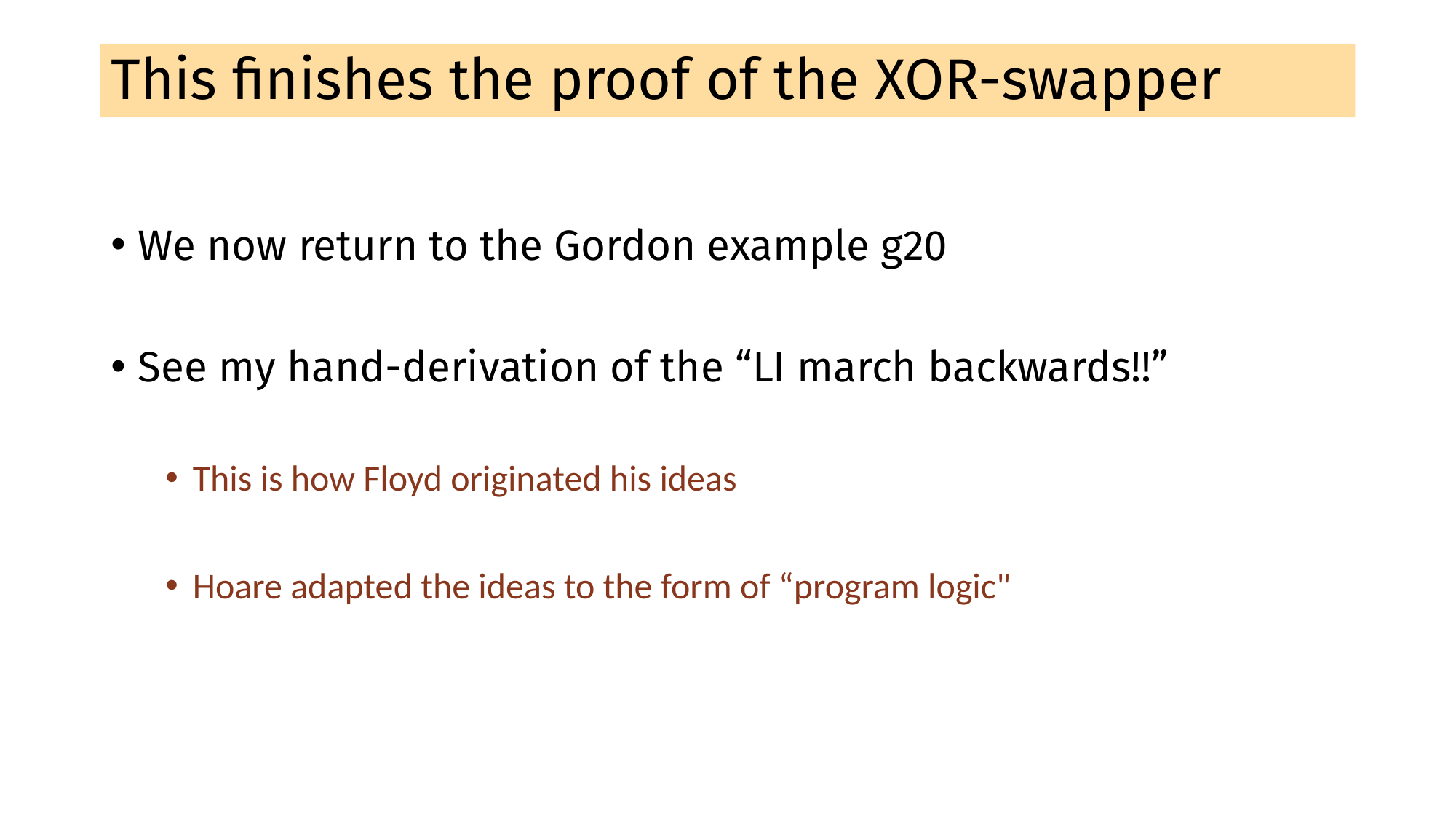

# This finishes the proof of the XOR-swapper
We now return to the Gordon example g20

See my hand-derivation of the “LI march backwards!!”

This is how Floyd originated his ideas

Hoare adapted the ideas to the form of “program logic"